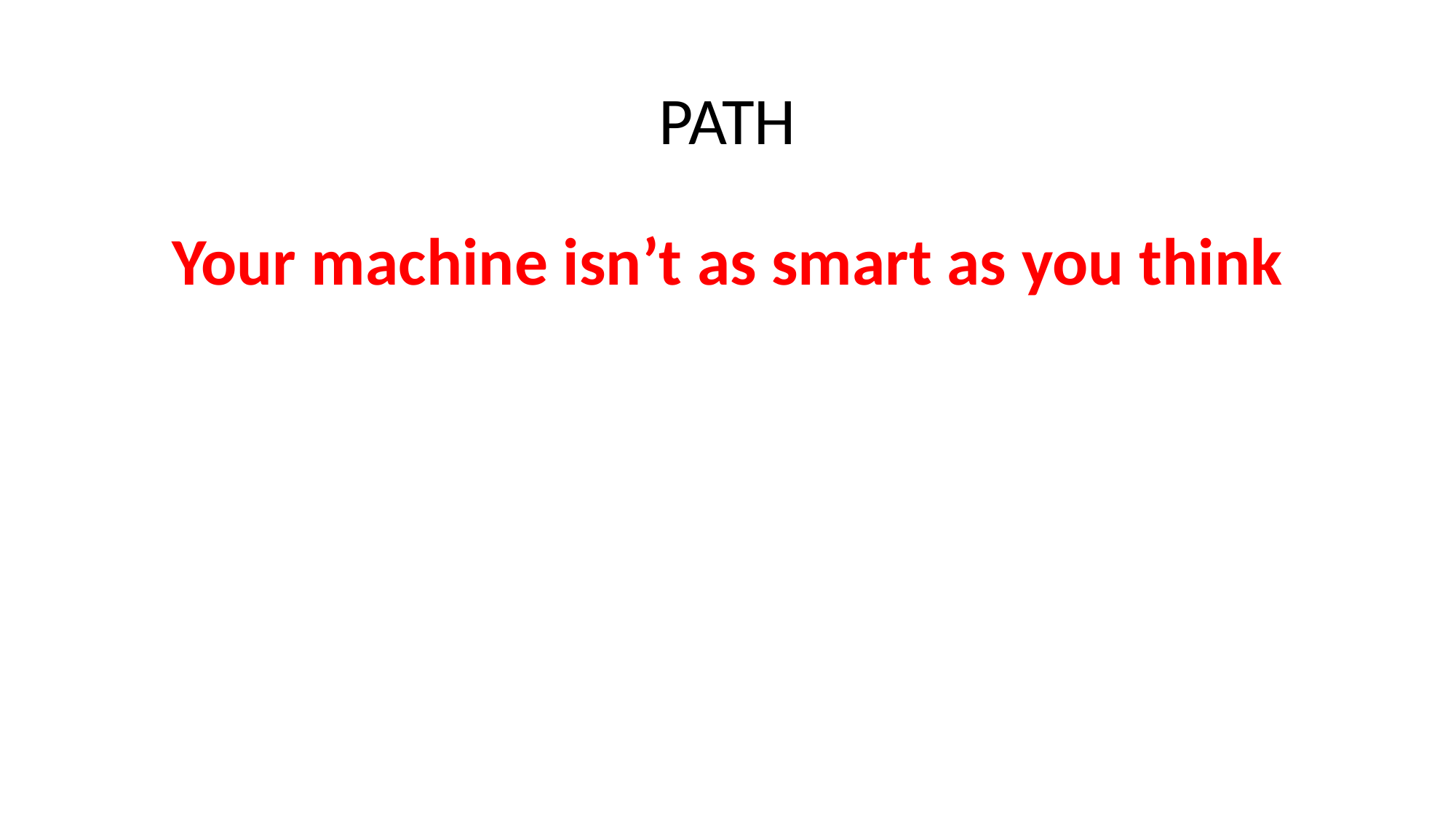

# PATH
Your machine isn’t as smart as you think